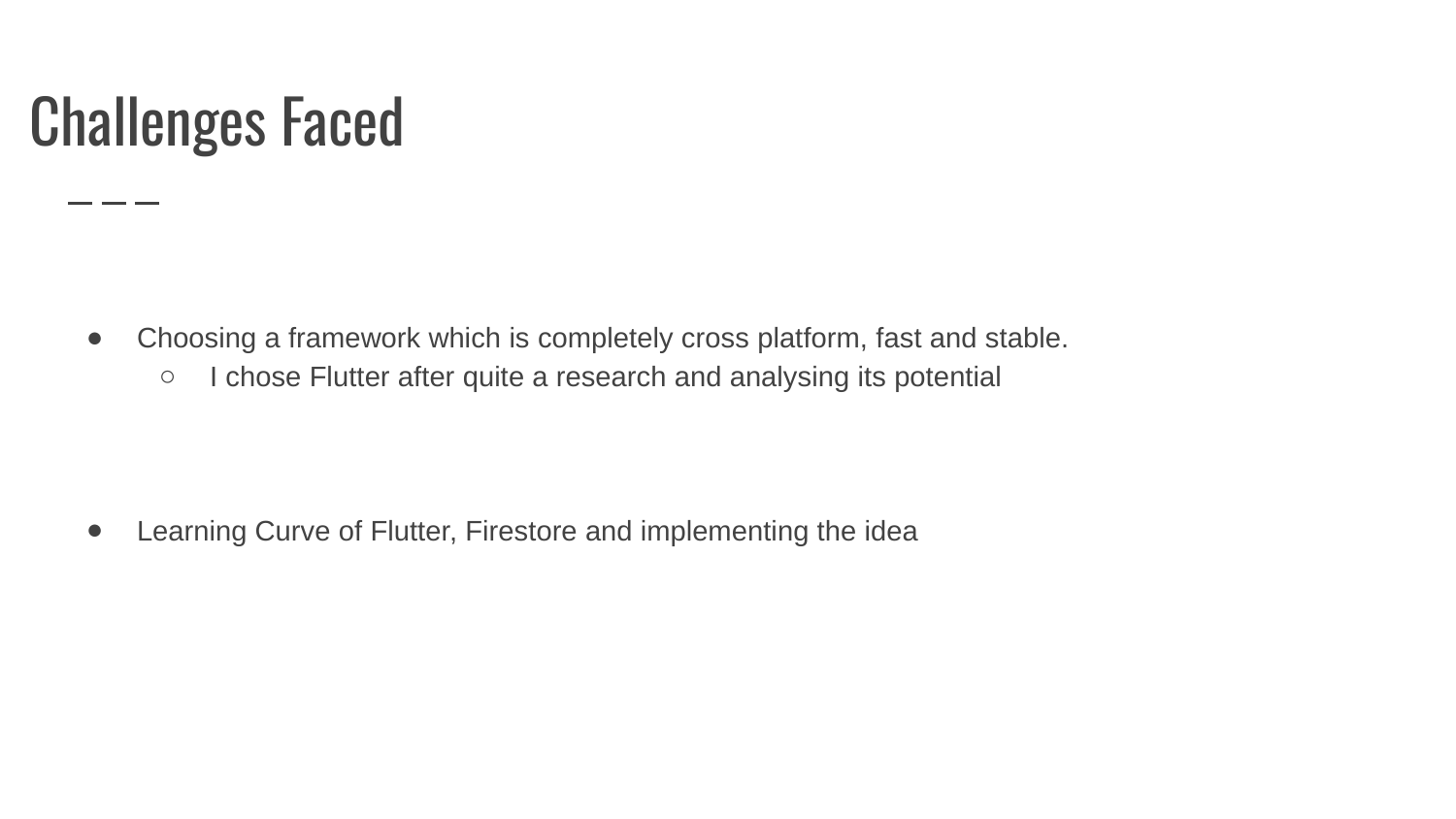

# Challenges Faced
Choosing a framework which is completely cross platform, fast and stable.
I chose Flutter after quite a research and analysing its potential

Learning Curve of Flutter, Firestore and implementing the idea